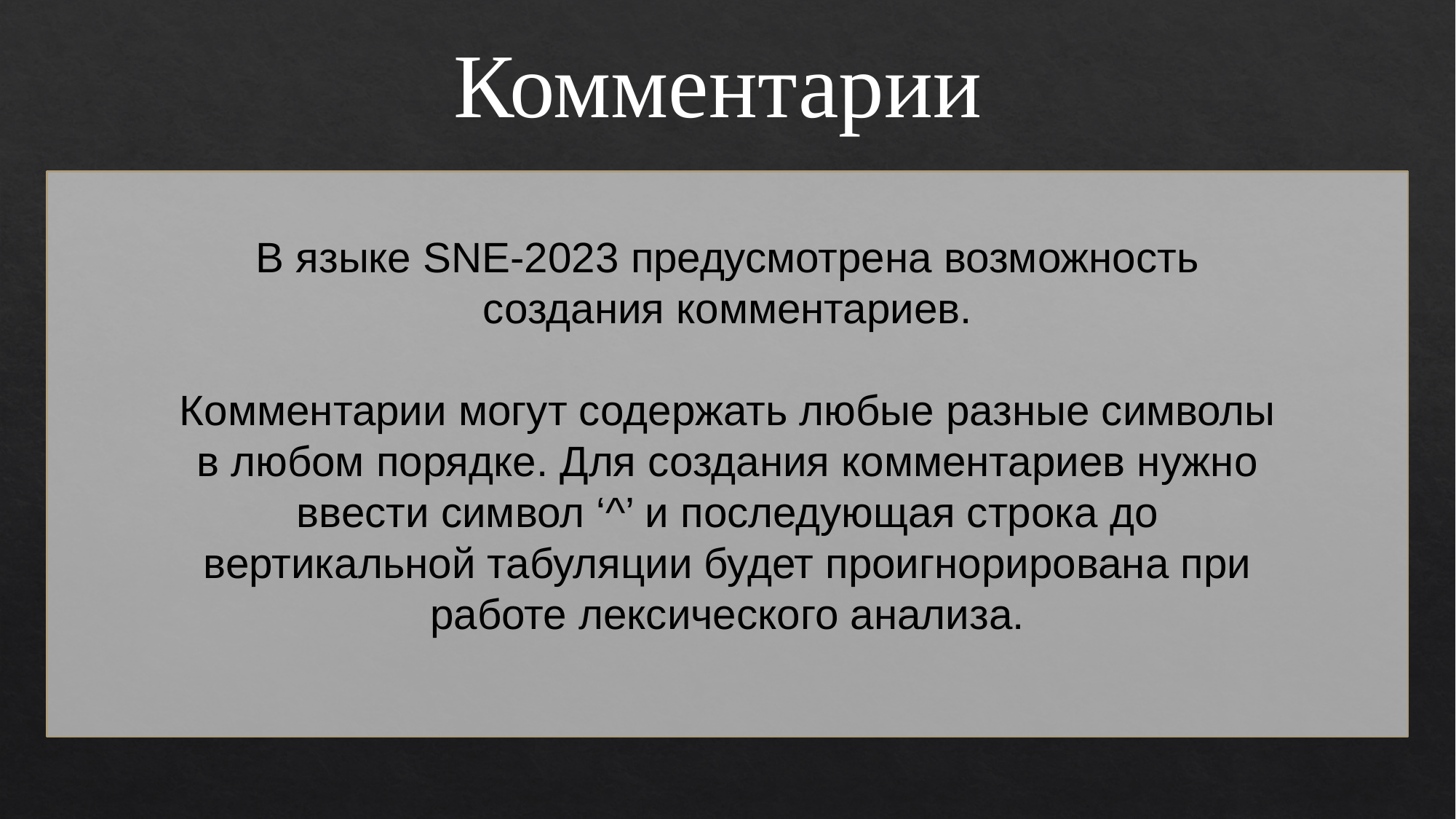

Комментарии

В языке SNE-2023 предусмотрена возможность создания комментариев.

Комментарии могут содержать любые разные символы в любом порядке. Для создания комментариев нужно ввести символ ‘^’ и последующая строка до вертикальной табуляции будет проигнорирована при работе лексического анализа.